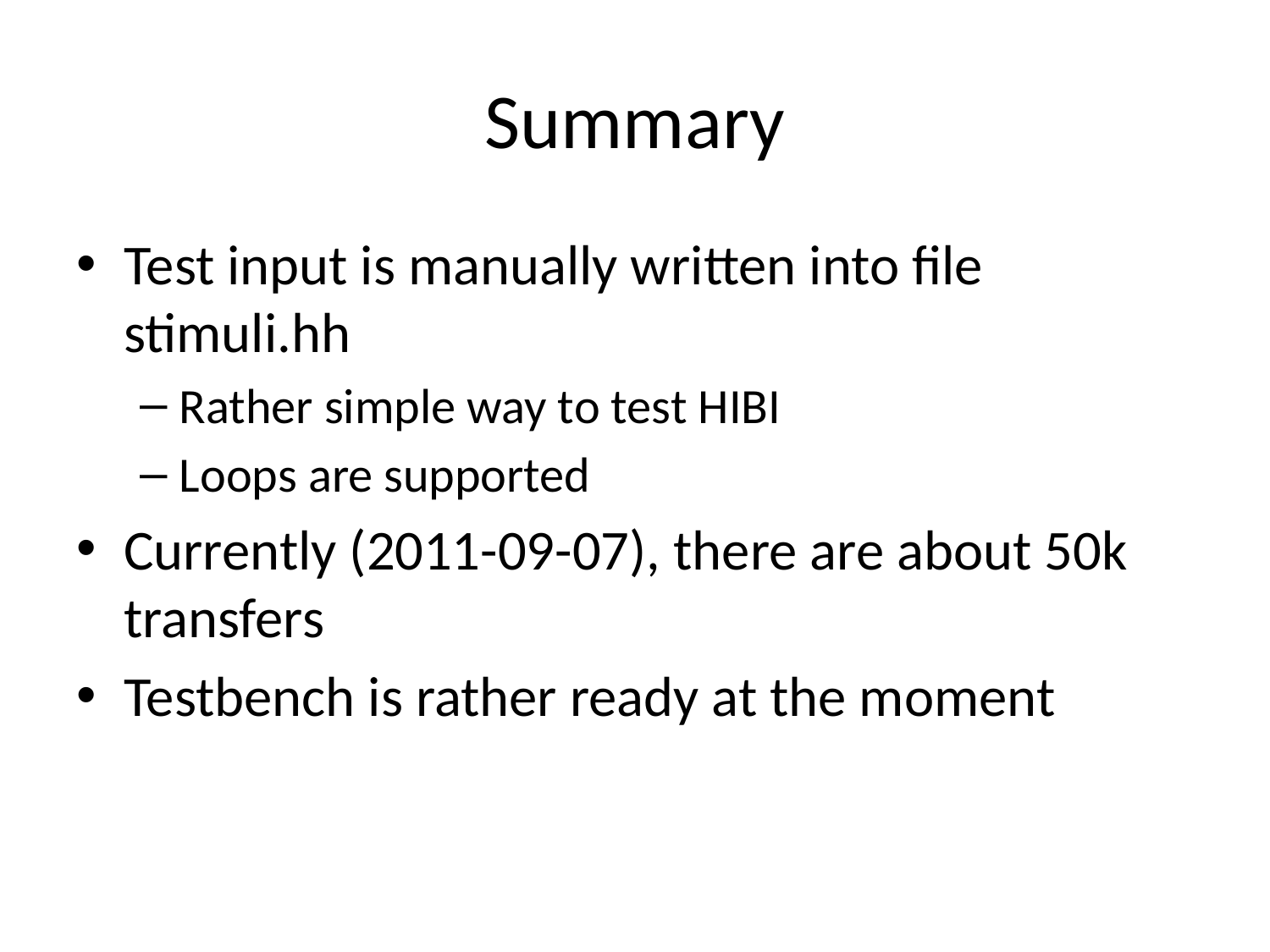

# Summary
Test input is manually written into file stimuli.hh
Rather simple way to test HIBI
Loops are supported
Currently (2011-09-07), there are about 50k transfers
Testbench is rather ready at the moment